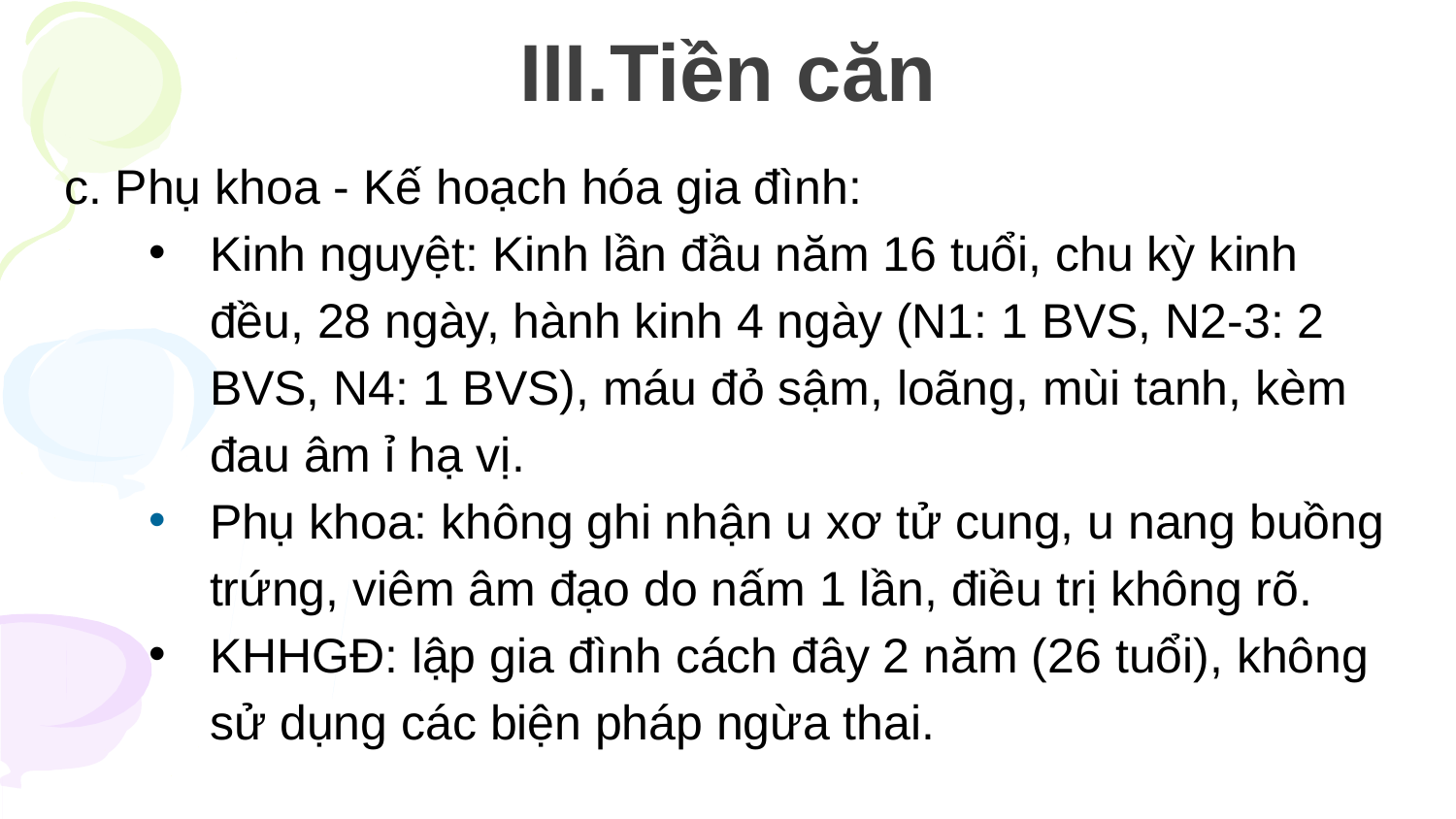

# III.Tiền căn
c. Phụ khoa - Kế hoạch hóa gia đình:
Kinh nguyệt: Kinh lần đầu năm 16 tuổi, chu kỳ kinh đều, 28 ngày, hành kinh 4 ngày (N1: 1 BVS, N2-3: 2 BVS, N4: 1 BVS), máu đỏ sậm, loãng, mùi tanh, kèm đau âm ỉ hạ vị.
Phụ khoa: không ghi nhận u xơ tử cung, u nang buồng trứng, viêm âm đạo do nấm 1 lần, điều trị không rõ.
KHHGĐ: lập gia đình cách đây 2 năm (26 tuổi), không sử dụng các biện pháp ngừa thai.